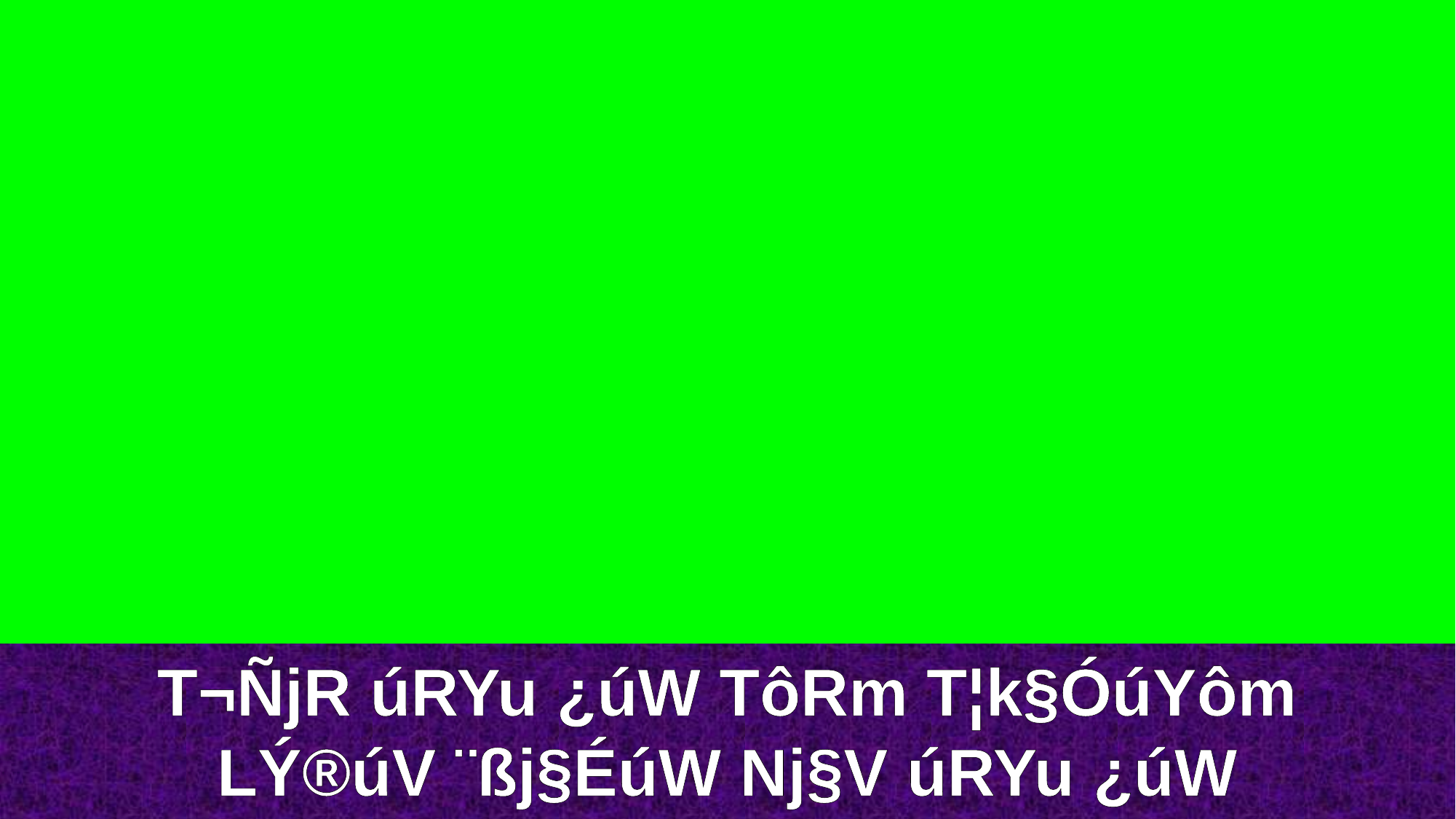

T¬ÑjR úRYu ¿úW TôRm T¦k§ÓúYôm
LÝ®úV ¨ßj§ÉúW Nj§V úRYu ¿úW